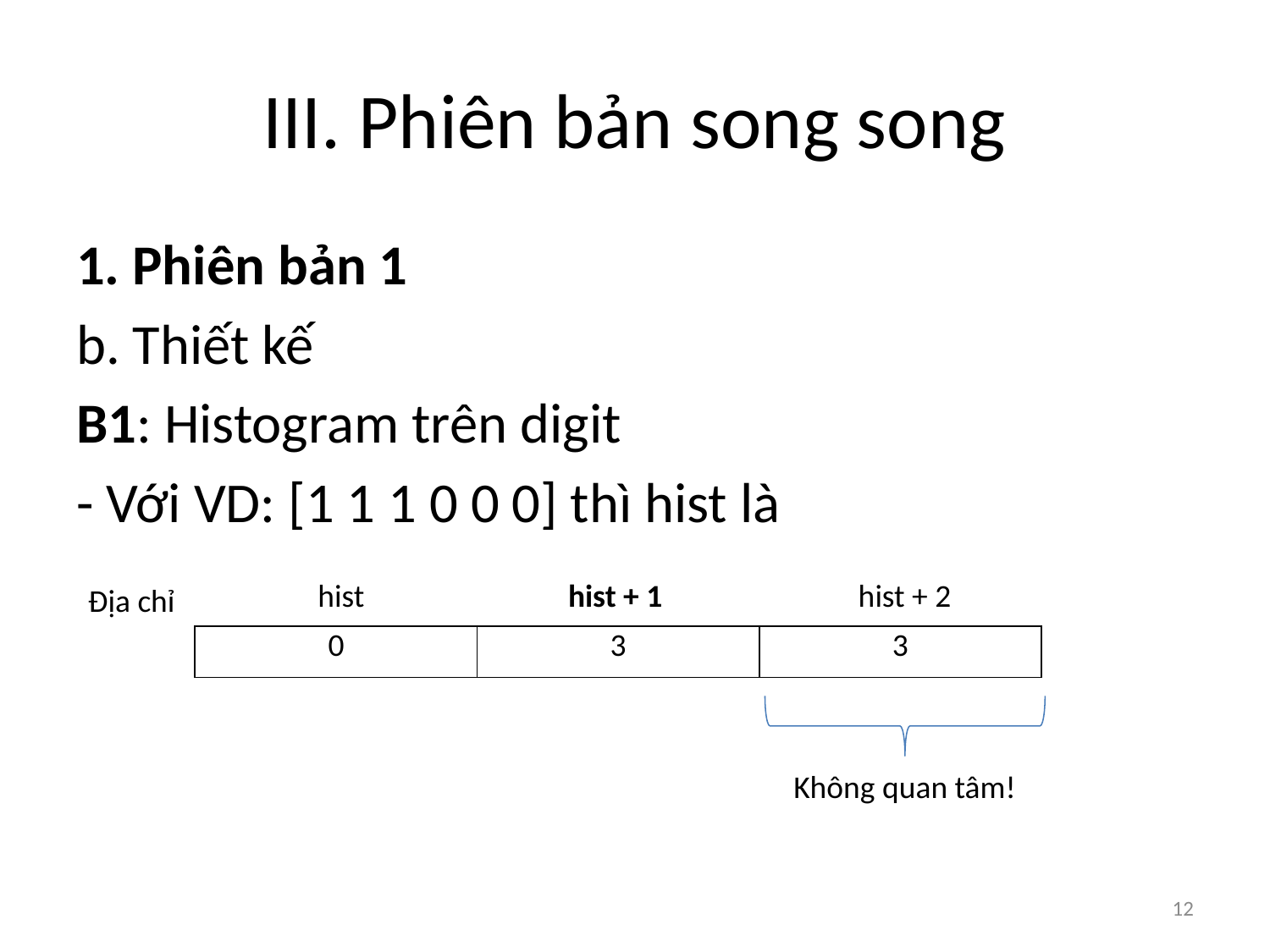

# III. Phiên bản song song
1. Phiên bản 1
b. Thiết kế
B1: Histogram trên digit
- Với VD: [1 1 1 0 0 0] thì hist là

hist
hist + 1
hist + 2
Địa chỉ

| 0 | 3 | 3 |
| --- | --- | --- |
Không quan tâm!
12